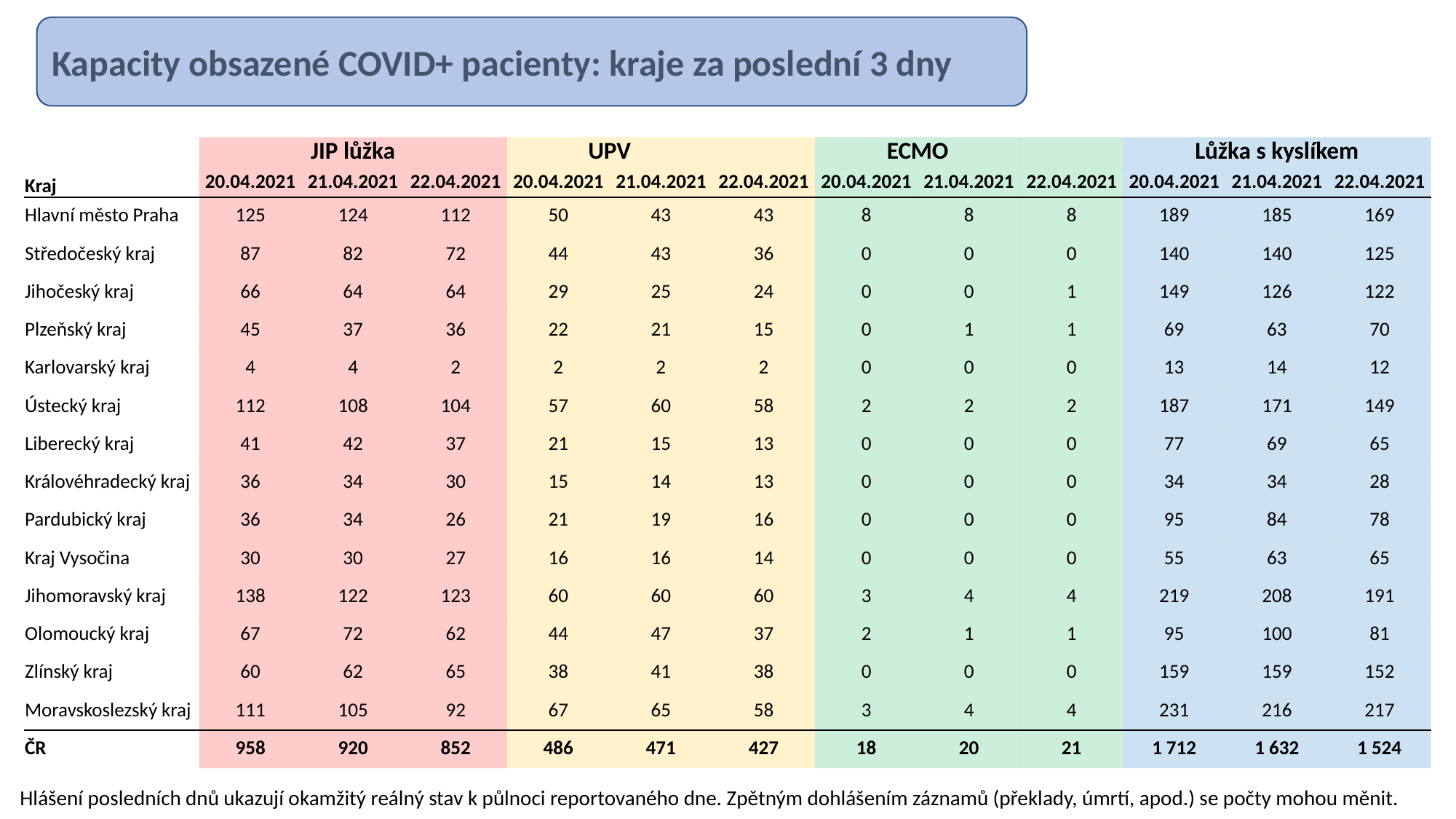

Kapacity obsazené COVID+ pacienty: kraje za poslední 3 dny
|  | JIP lůžka |  |  | UPV |  |  | ECMO |  |  | Lůžka s kyslíkem |  |  |
| --- | --- | --- | --- | --- | --- | --- | --- | --- | --- | --- | --- | --- |
| Kraj | 20.04.2021 | 21.04.2021 | 22.04.2021 | 20.04.2021 | 21.04.2021 | 22.04.2021 | 20.04.2021 | 21.04.2021 | 22.04.2021 | 20.04.2021 | 21.04.2021 | 22.04.2021 |
| Hlavní město Praha | 125 | 124 | 112 | 50 | 43 | 43 | 8 | 8 | 8 | 189 | 185 | 169 |
| Středočeský kraj | 87 | 82 | 72 | 44 | 43 | 36 | 0 | 0 | 0 | 140 | 140 | 125 |
| Jihočeský kraj | 66 | 64 | 64 | 29 | 25 | 24 | 0 | 0 | 1 | 149 | 126 | 122 |
| Plzeňský kraj | 45 | 37 | 36 | 22 | 21 | 15 | 0 | 1 | 1 | 69 | 63 | 70 |
| Karlovarský kraj | 4 | 4 | 2 | 2 | 2 | 2 | 0 | 0 | 0 | 13 | 14 | 12 |
| Ústecký kraj | 112 | 108 | 104 | 57 | 60 | 58 | 2 | 2 | 2 | 187 | 171 | 149 |
| Liberecký kraj | 41 | 42 | 37 | 21 | 15 | 13 | 0 | 0 | 0 | 77 | 69 | 65 |
| Královéhradecký kraj | 36 | 34 | 30 | 15 | 14 | 13 | 0 | 0 | 0 | 34 | 34 | 28 |
| Pardubický kraj | 36 | 34 | 26 | 21 | 19 | 16 | 0 | 0 | 0 | 95 | 84 | 78 |
| Kraj Vysočina | 30 | 30 | 27 | 16 | 16 | 14 | 0 | 0 | 0 | 55 | 63 | 65 |
| Jihomoravský kraj | 138 | 122 | 123 | 60 | 60 | 60 | 3 | 4 | 4 | 219 | 208 | 191 |
| Olomoucký kraj | 67 | 72 | 62 | 44 | 47 | 37 | 2 | 1 | 1 | 95 | 100 | 81 |
| Zlínský kraj | 60 | 62 | 65 | 38 | 41 | 38 | 0 | 0 | 0 | 159 | 159 | 152 |
| Moravskoslezský kraj | 111 | 105 | 92 | 67 | 65 | 58 | 3 | 4 | 4 | 231 | 216 | 217 |
| ČR | 958 | 920 | 852 | 486 | 471 | 427 | 18 | 20 | 21 | 1 712 | 1 632 | 1 524 |
Hlášení posledních dnů ukazují okamžitý reálný stav k půlnoci reportovaného dne. Zpětným dohlášením záznamů (překlady, úmrtí, apod.) se počty mohou měnit.